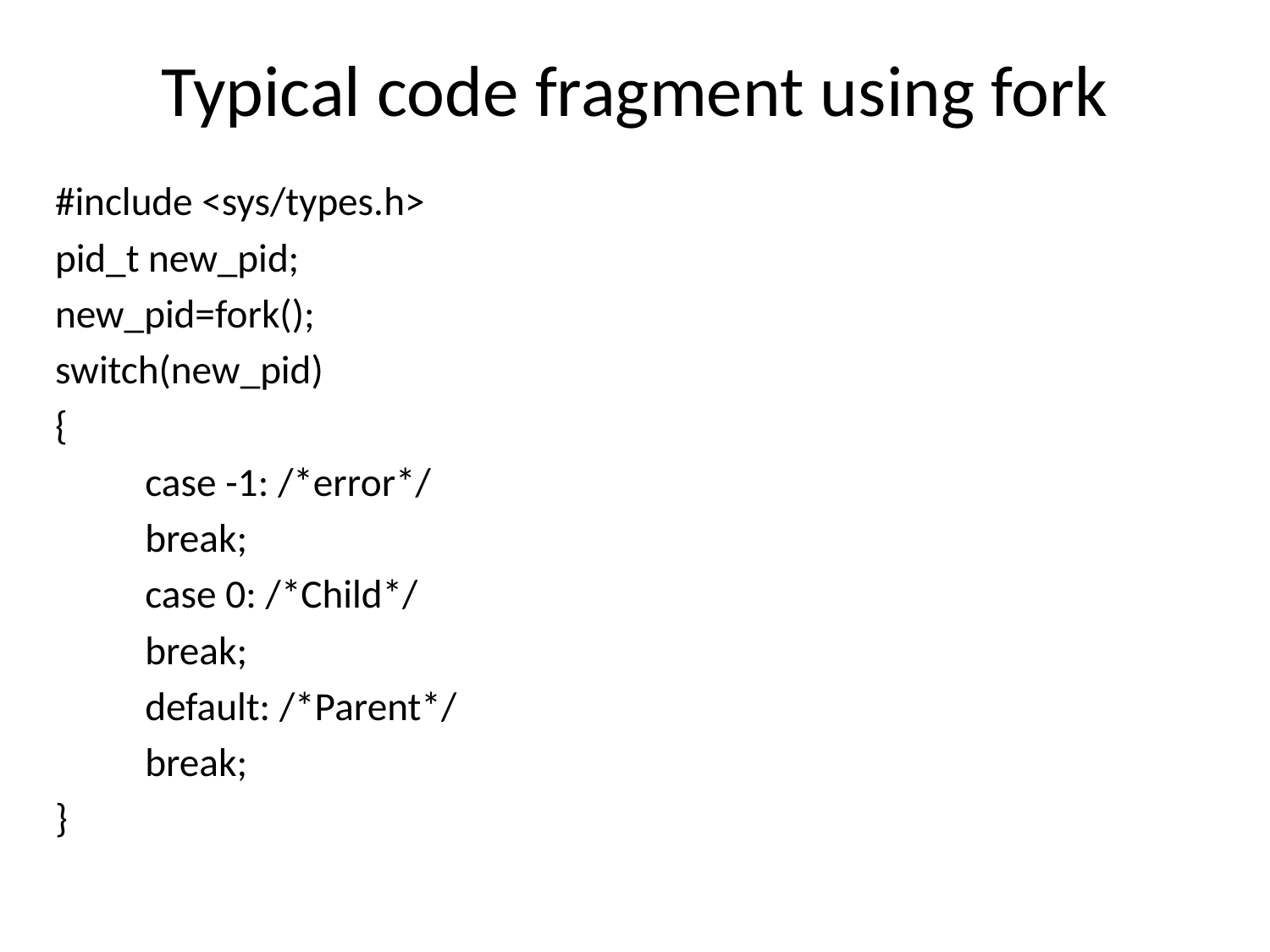

# Typical code fragment using fork
#include <sys/types.h>
pid_t new_pid;
new_pid=fork();
switch(new_pid)
{
	case -1: /*error*/
		break;
	case 0: /*Child*/
		break;
	default: /*Parent*/
		break;
}